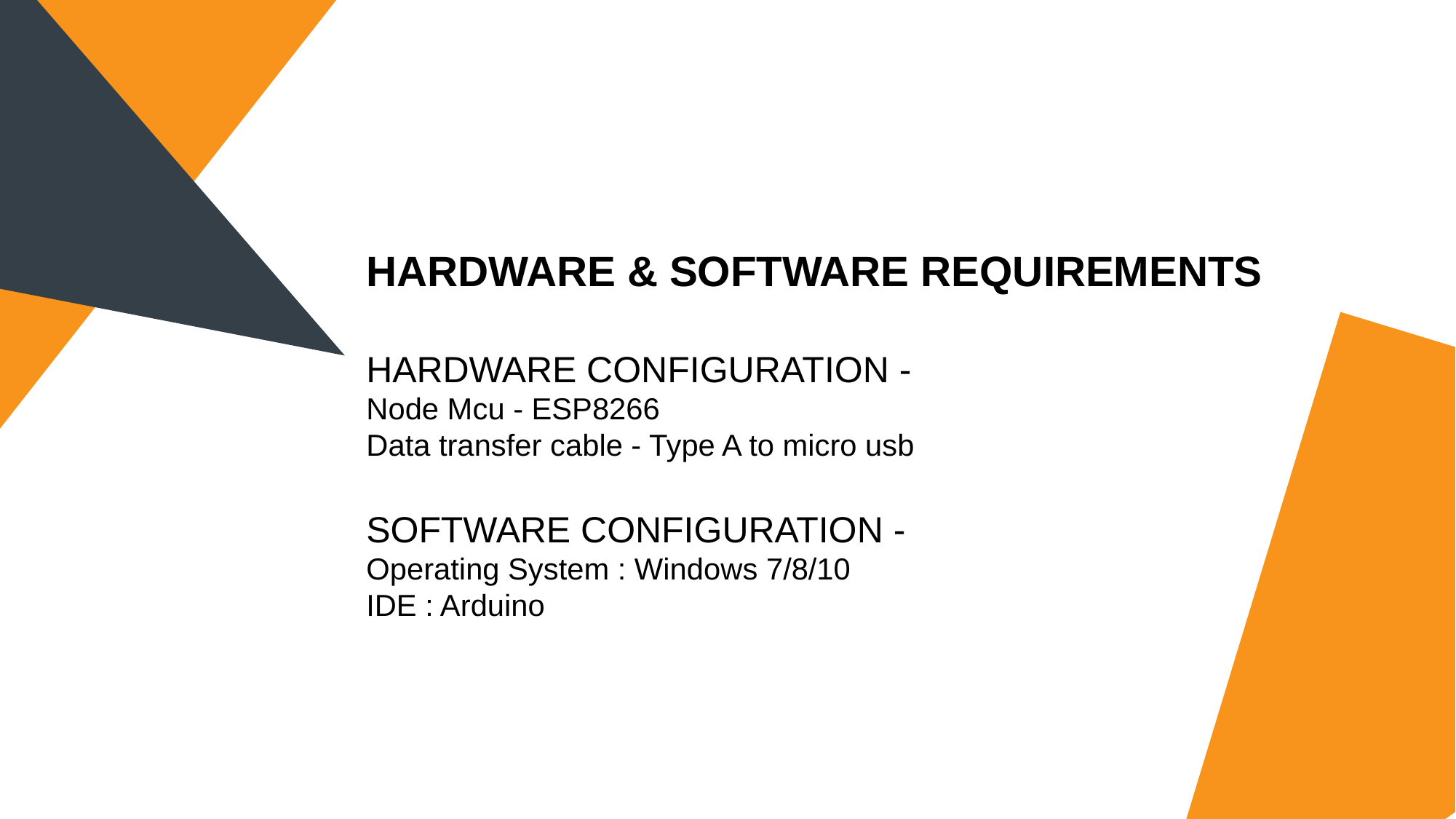

HARDWARE & SOFTWARE REQUIREMENTS

HARDWARE CONFIGURATION -
Node Mcu - ESP8266
Data transfer cable - Type A to micro usb

SOFTWARE CONFIGURATION -
Operating System : Windows 7/8/10
IDE : Arduino